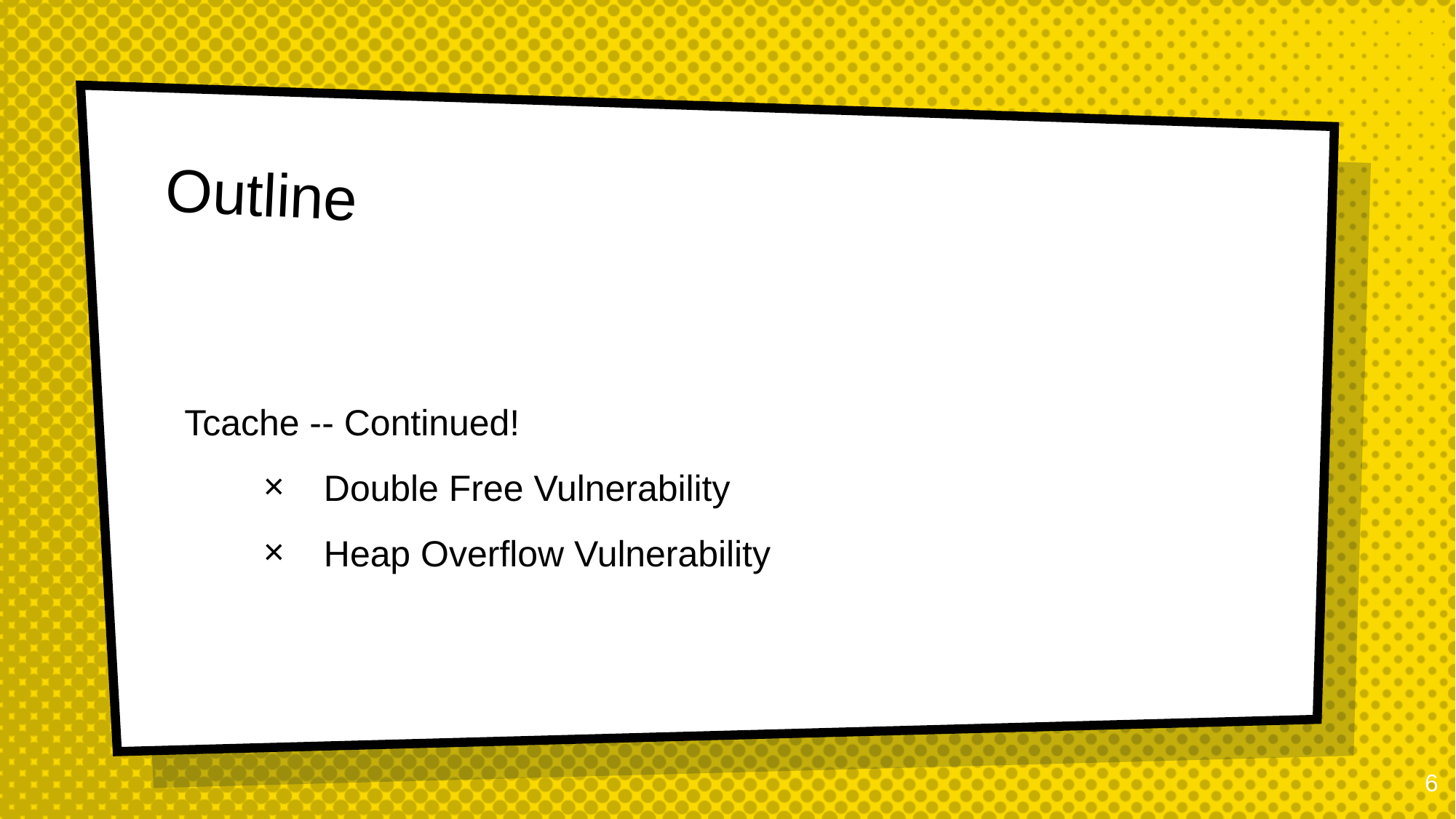

# Outline
Tcache -- Continued!
Double Free Vulnerability
Heap Overflow Vulnerability
6